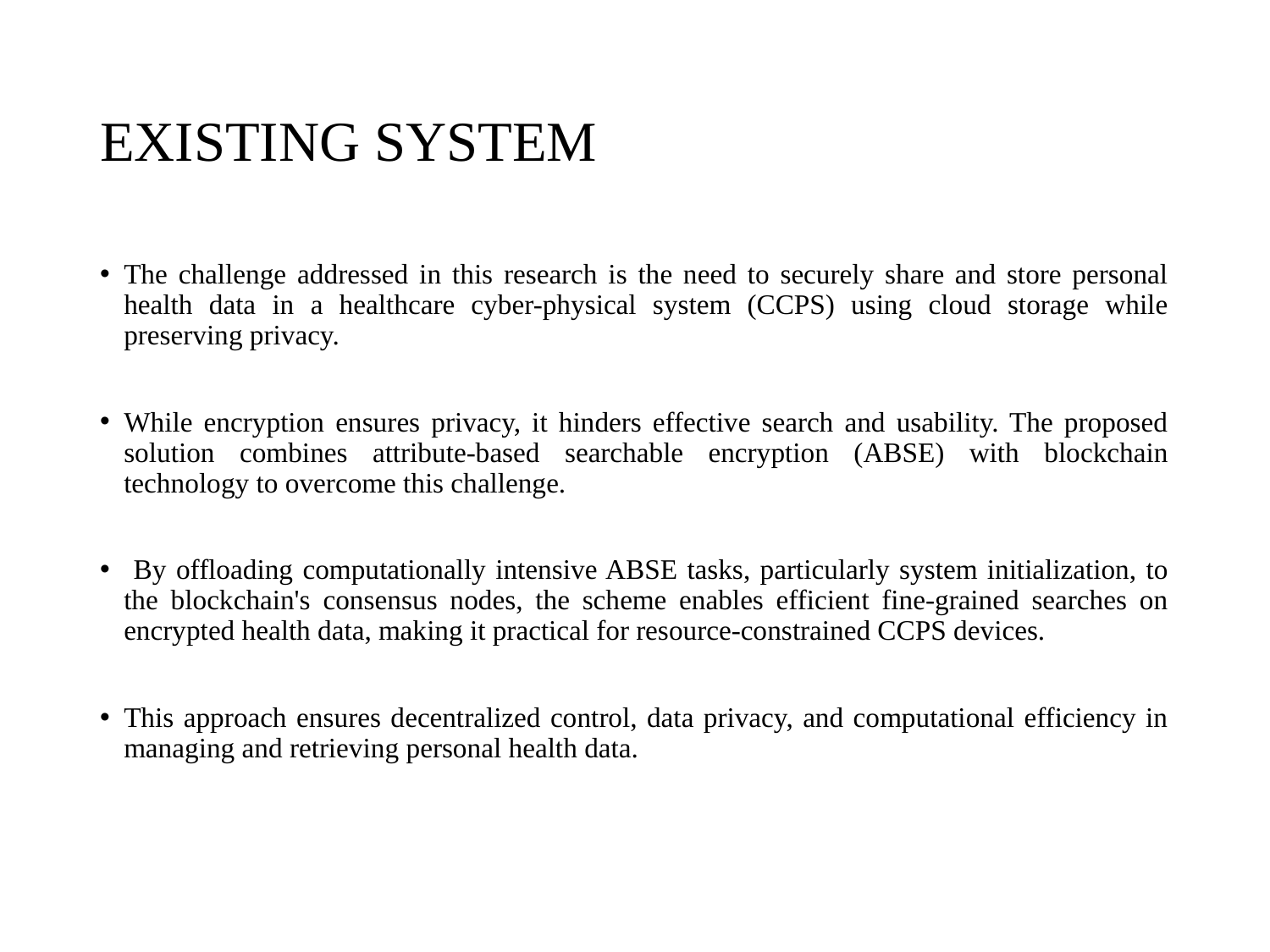

# EXISTING SYSTEM
The challenge addressed in this research is the need to securely share and store personal health data in a healthcare cyber-physical system (CCPS) using cloud storage while preserving privacy.

While encryption ensures privacy, it hinders effective search and usability. The proposed solution combines attribute-based searchable encryption (ABSE) with blockchain technology to overcome this challenge.

 By offloading computationally intensive ABSE tasks, particularly system initialization, to the blockchain's consensus nodes, the scheme enables efficient fine-grained searches on encrypted health data, making it practical for resource-constrained CCPS devices.

This approach ensures decentralized control, data privacy, and computational efficiency in managing and retrieving personal health data.